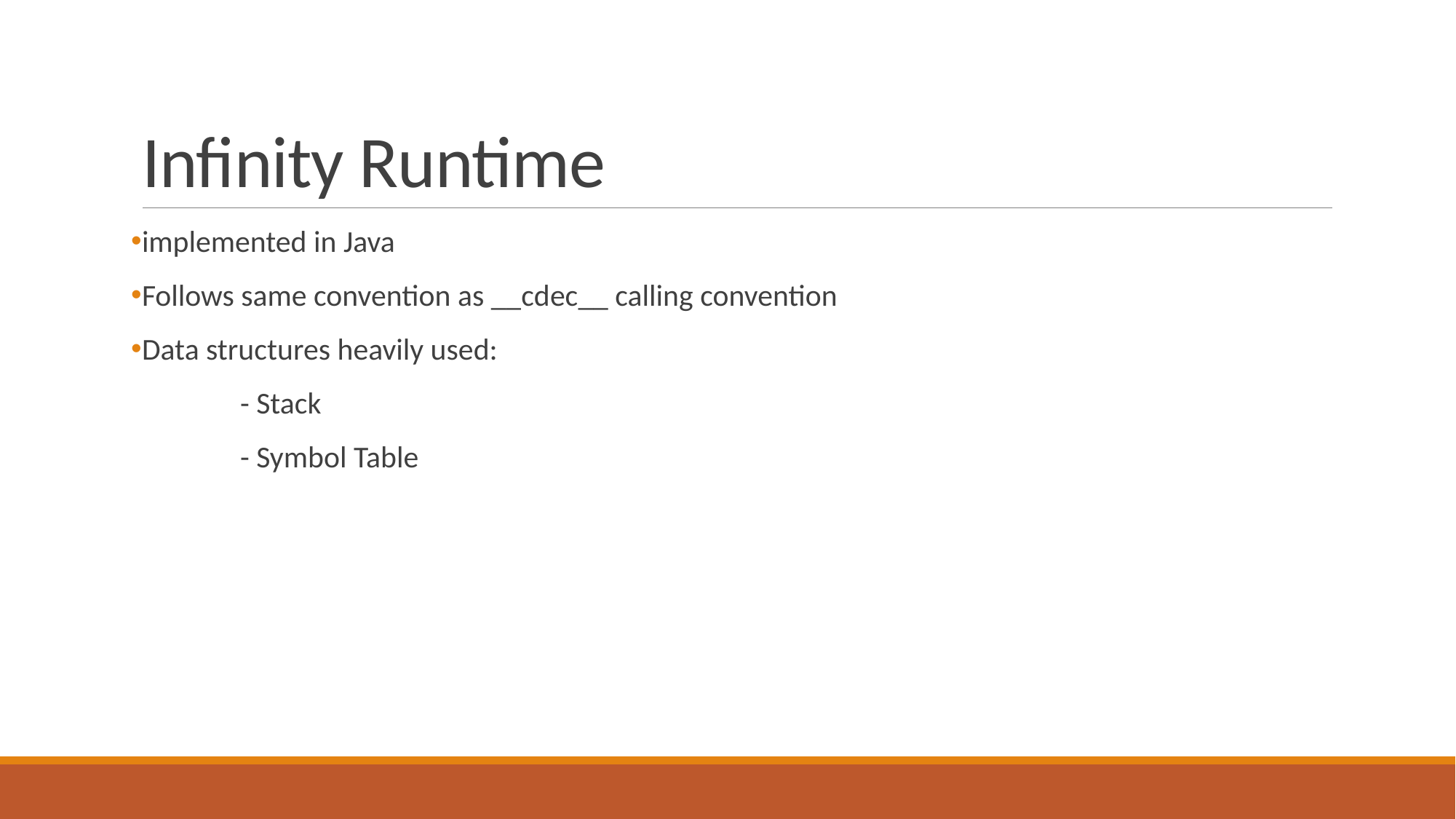

# Infinity Runtime
implemented in Java
Follows same convention as __cdec__ calling convention
Data structures heavily used:
	- Stack
	- Symbol Table